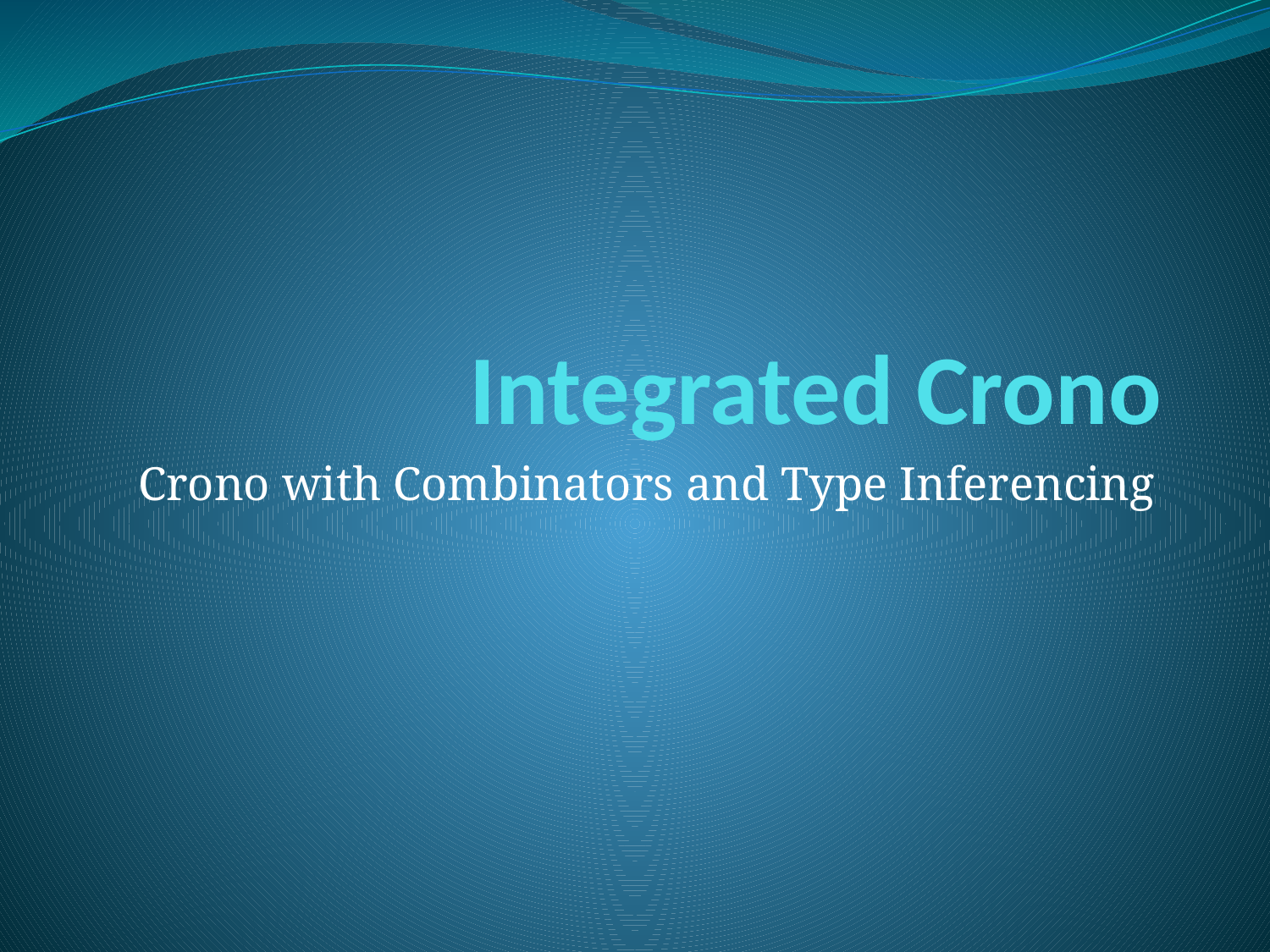

# Integrated Crono
Crono with Combinators and Type Inferencing